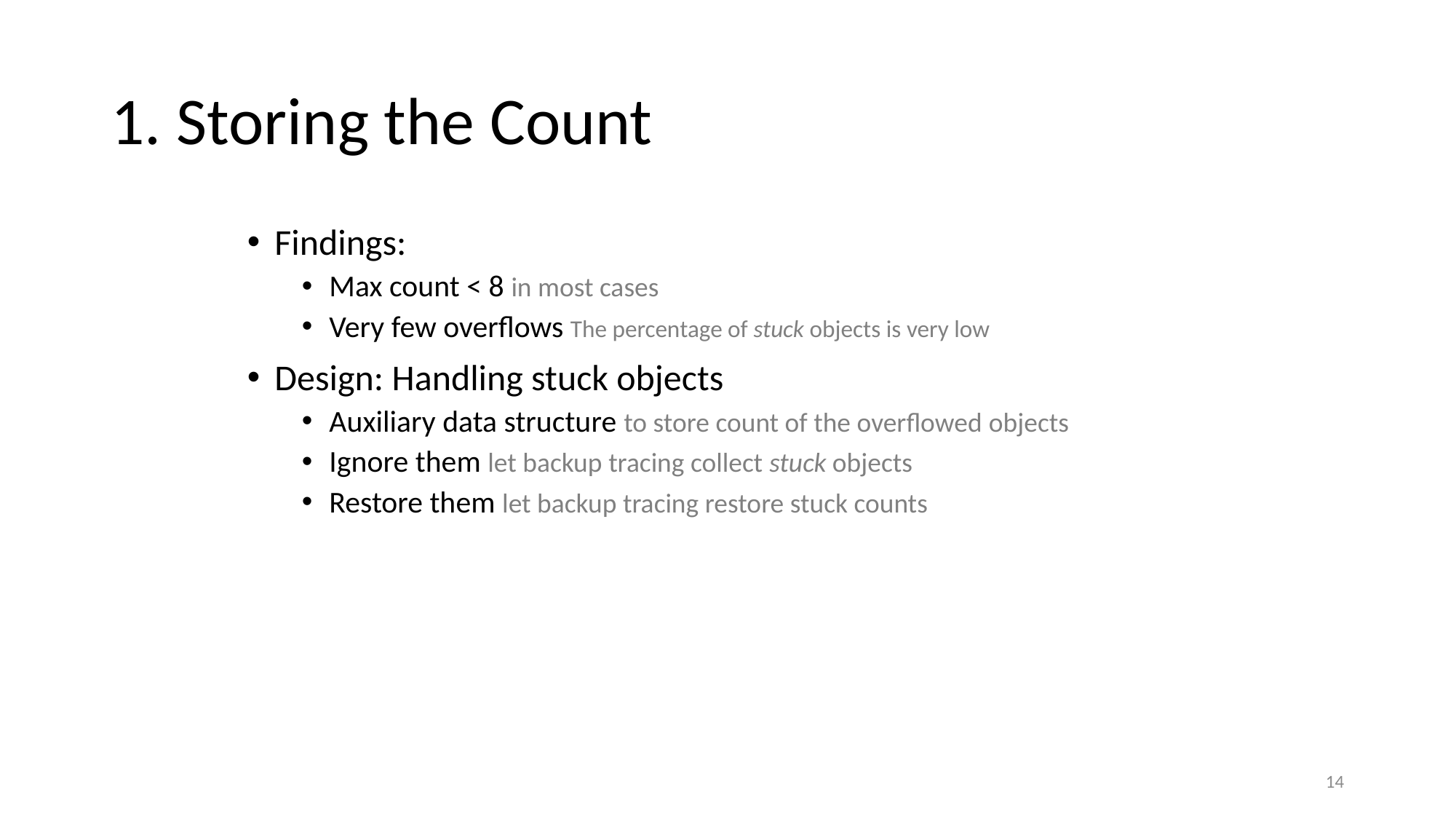

# 1. Storing the Count
Findings:
Max count < 8 in most cases
Very few overflows The percentage of stuck objects is very low
Design: Handling stuck objects
Auxiliary data structure to store count of the overflowed objects
Ignore them let backup tracing collect stuck objects
Restore them let backup tracing restore stuck counts

14